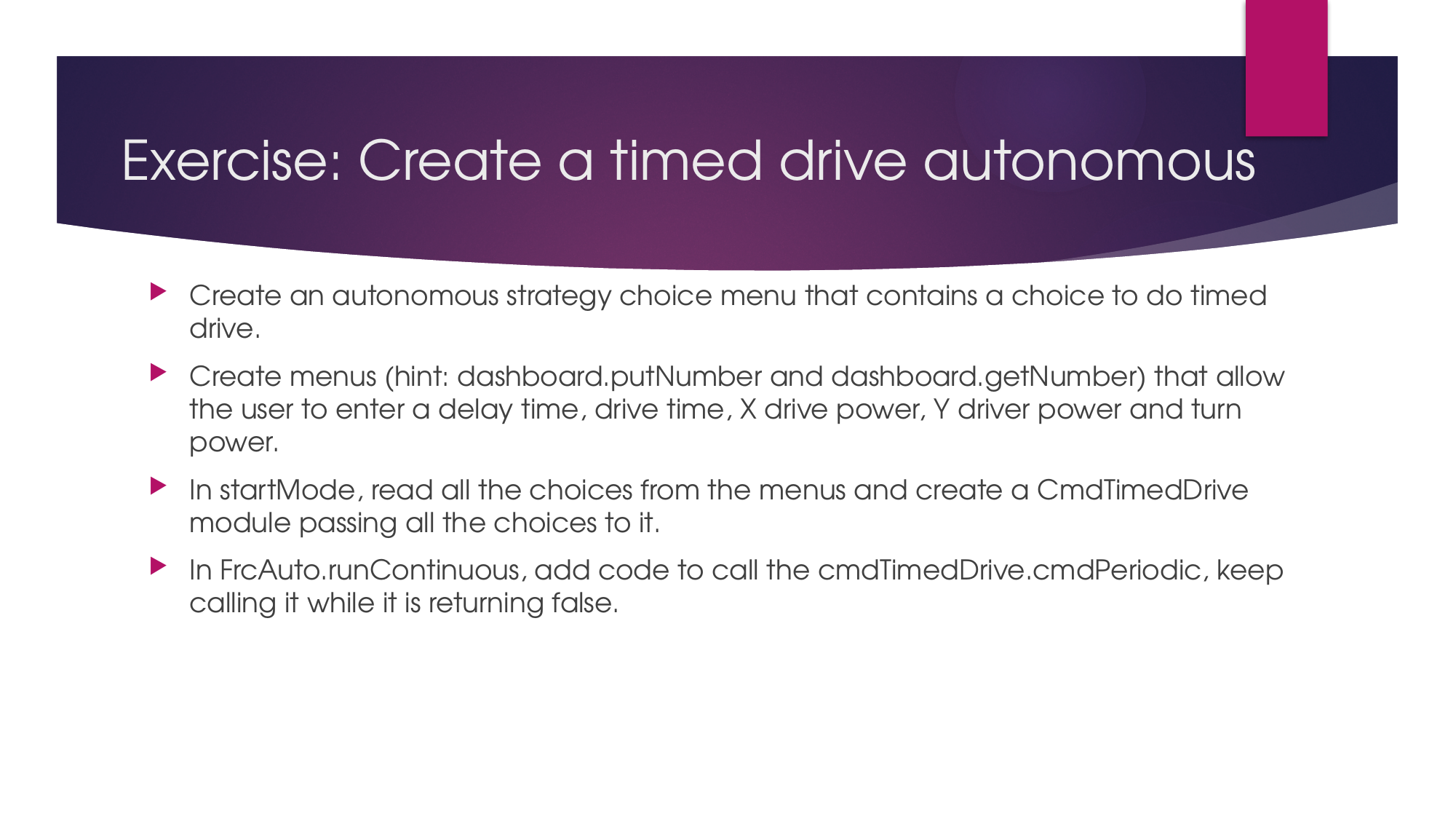

# Exercise: Create a timed drive autonomous
Create an autonomous strategy choice menu that contains a choice to do timed drive.
Create menus (hint: dashboard.putNumber and dashboard.getNumber) that allow the user to enter a delay time, drive time, X drive power, Y driver power and turn power.
In startMode, read all the choices from the menus and create a CmdTimedDrive module passing all the choices to it.
In FrcAuto.runContinuous, add code to call the cmdTimedDrive.cmdPeriodic, keep calling it while it is returning false.